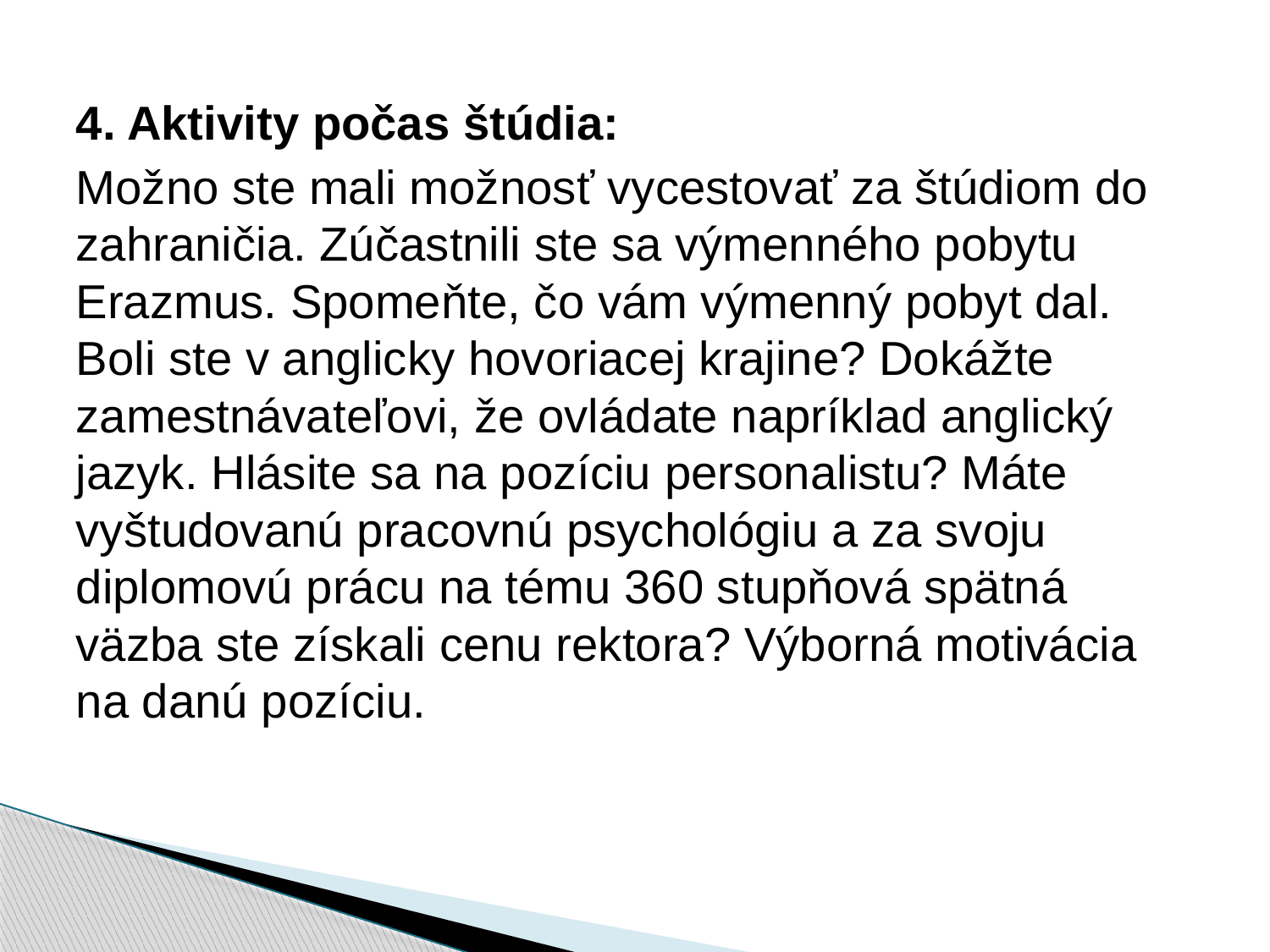

4. Aktivity počas štúdia:
Možno ste mali možnosť vycestovať za štúdiom do zahraničia. Zúčastnili ste sa výmenného pobytu Erazmus. Spomeňte, čo vám výmenný pobyt dal. Boli ste v anglicky hovoriacej krajine? Dokážte zamestnávateľovi, že ovládate napríklad anglický jazyk. Hlásite sa na pozíciu personalistu? Máte vyštudovanú pracovnú psychológiu a za svoju diplomovú prácu na tému 360 stupňová spätná väzba ste získali cenu rektora? Výborná motivácia na danú pozíciu.